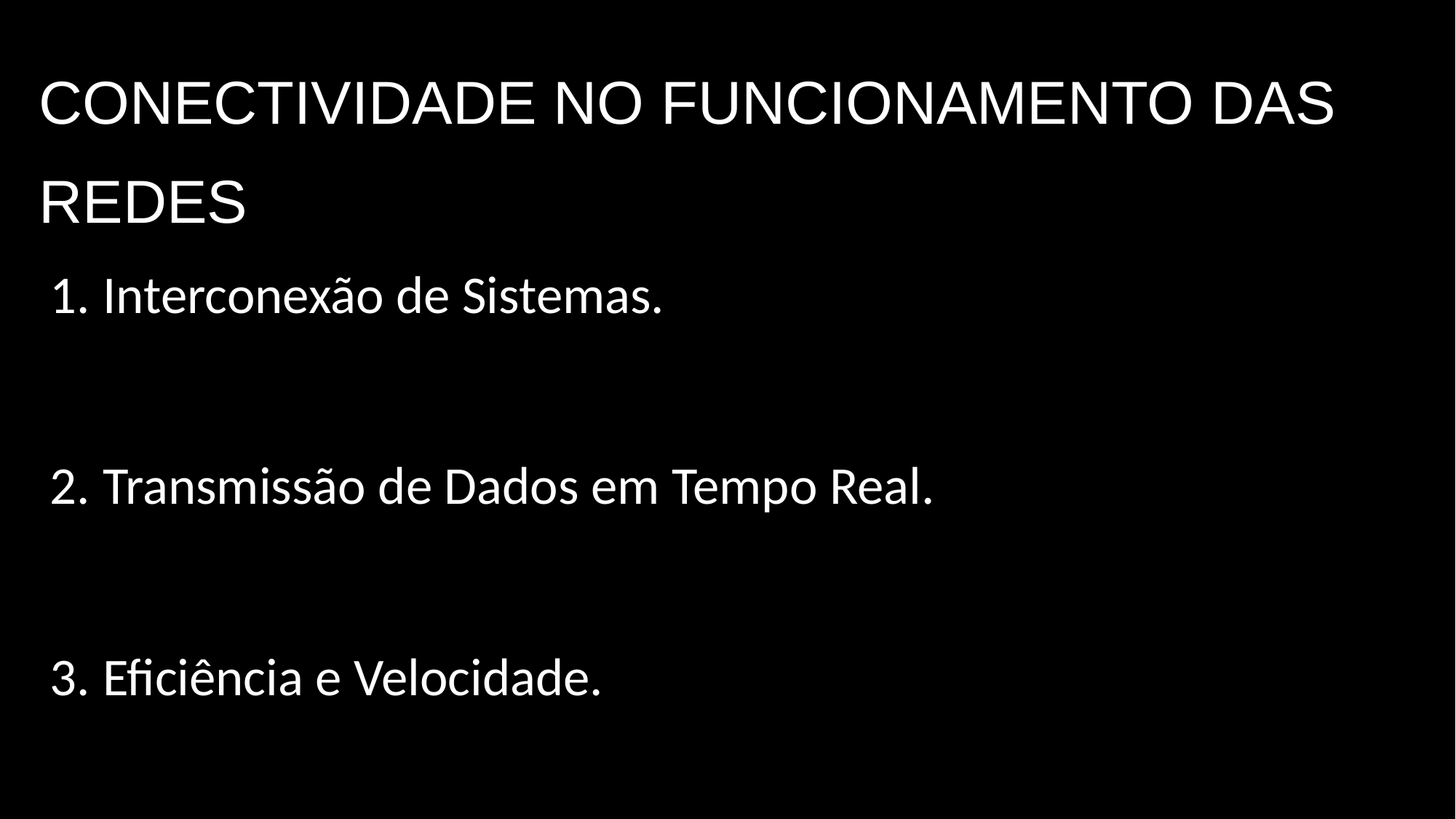

CONECTIVIDADE NO FUNCIONAMENTO DAS REDES
 Interconexão de Sistemas.

 Transmissão de Dados em Tempo Real.

 Eficiência e Velocidade.